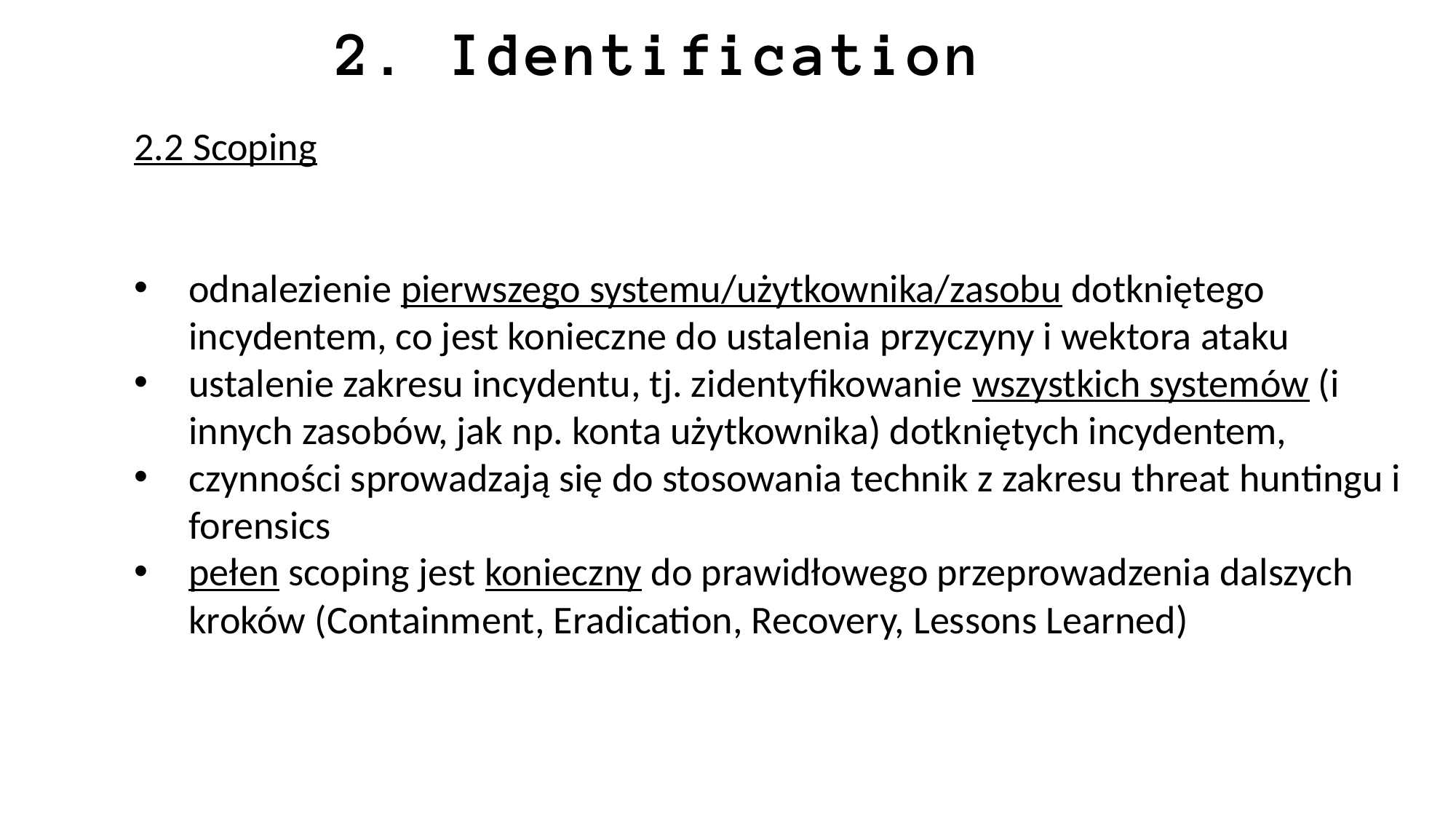

2. Identification
2.2 Scoping

odnalezienie pierwszego systemu/użytkownika/zasobu dotkniętego incydentem, co jest konieczne do ustalenia przyczyny i wektora ataku
ustalenie zakresu incydentu, tj. zidentyfikowanie wszystkich systemów (i innych zasobów, jak np. konta użytkownika) dotkniętych incydentem,
czynności sprowadzają się do stosowania technik z zakresu threat huntingu i forensics
pełen scoping jest konieczny do prawidłowego przeprowadzenia dalszych kroków (Containment, Eradication, Recovery, Lessons Learned)